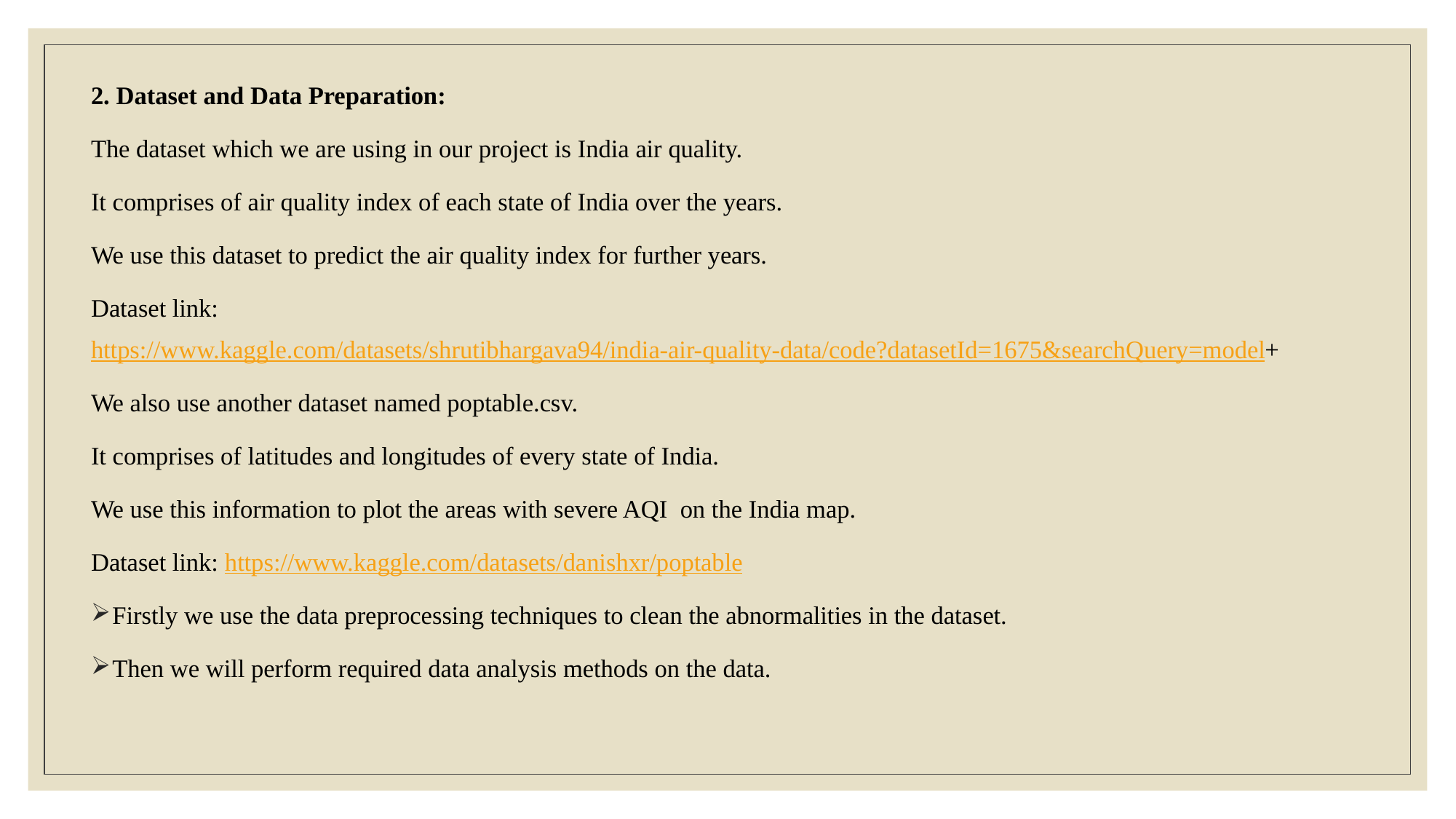

2. Dataset and Data Preparation:
The dataset which we are using in our project is India air quality.
It comprises of air quality index of each state of India over the years.
We use this dataset to predict the air quality index for further years.
Dataset link: https://www.kaggle.com/datasets/shrutibhargava94/india-air-quality-data/code?datasetId=1675&searchQuery=model+
We also use another dataset named poptable.csv.
It comprises of latitudes and longitudes of every state of India.
We use this information to plot the areas with severe AQI  on the India map.
Dataset link: https://www.kaggle.com/datasets/danishxr/poptable
Firstly we use the data preprocessing techniques to clean the abnormalities in the dataset.
Then we will perform required data analysis methods on the data.